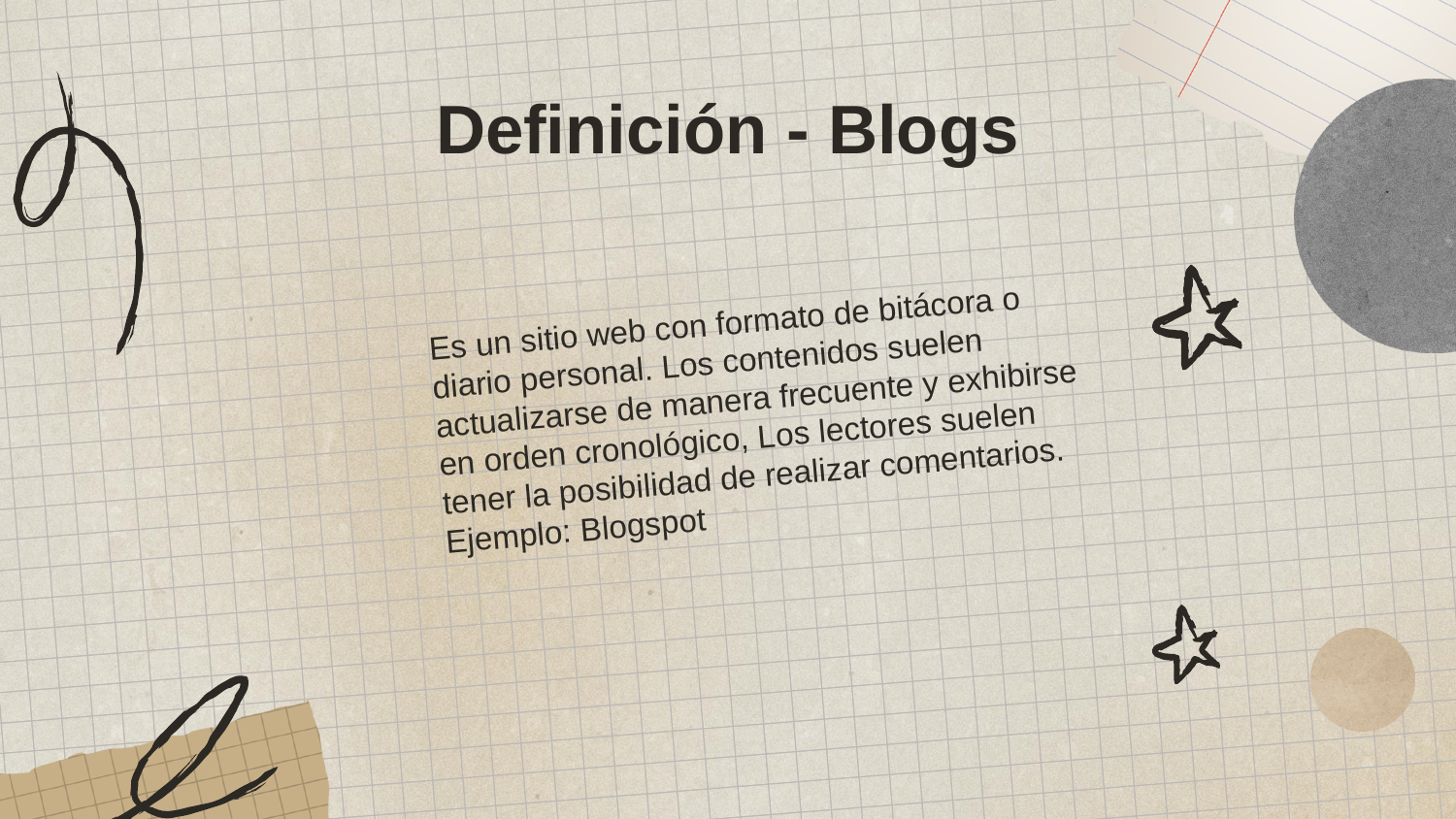

# Definición - Blogs

Es un sitio web con formato de bitácora o diario personal. Los contenidos suelen actualizarse de manera frecuente y exhibirse en orden cronológico, Los lectores suelen tener la posibilidad de realizar comentarios. Ejemplo: Blogspot